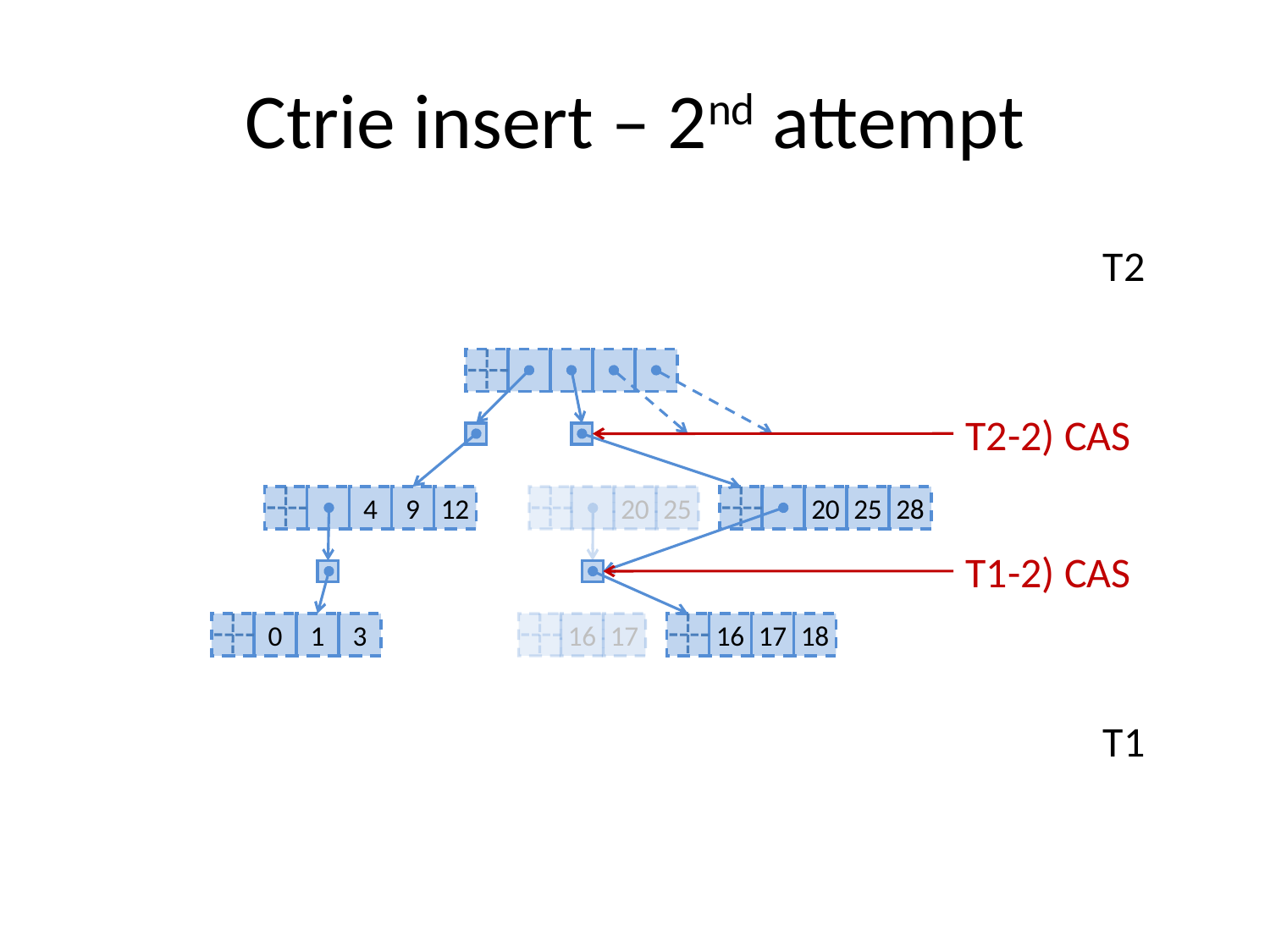

# Ctrie insert – 2nd attempt
T2

T2-2) CAS

4
9
12

20
25

20
25
28
T1-2) CAS

0
1
3

16
17

16
17
18
T1